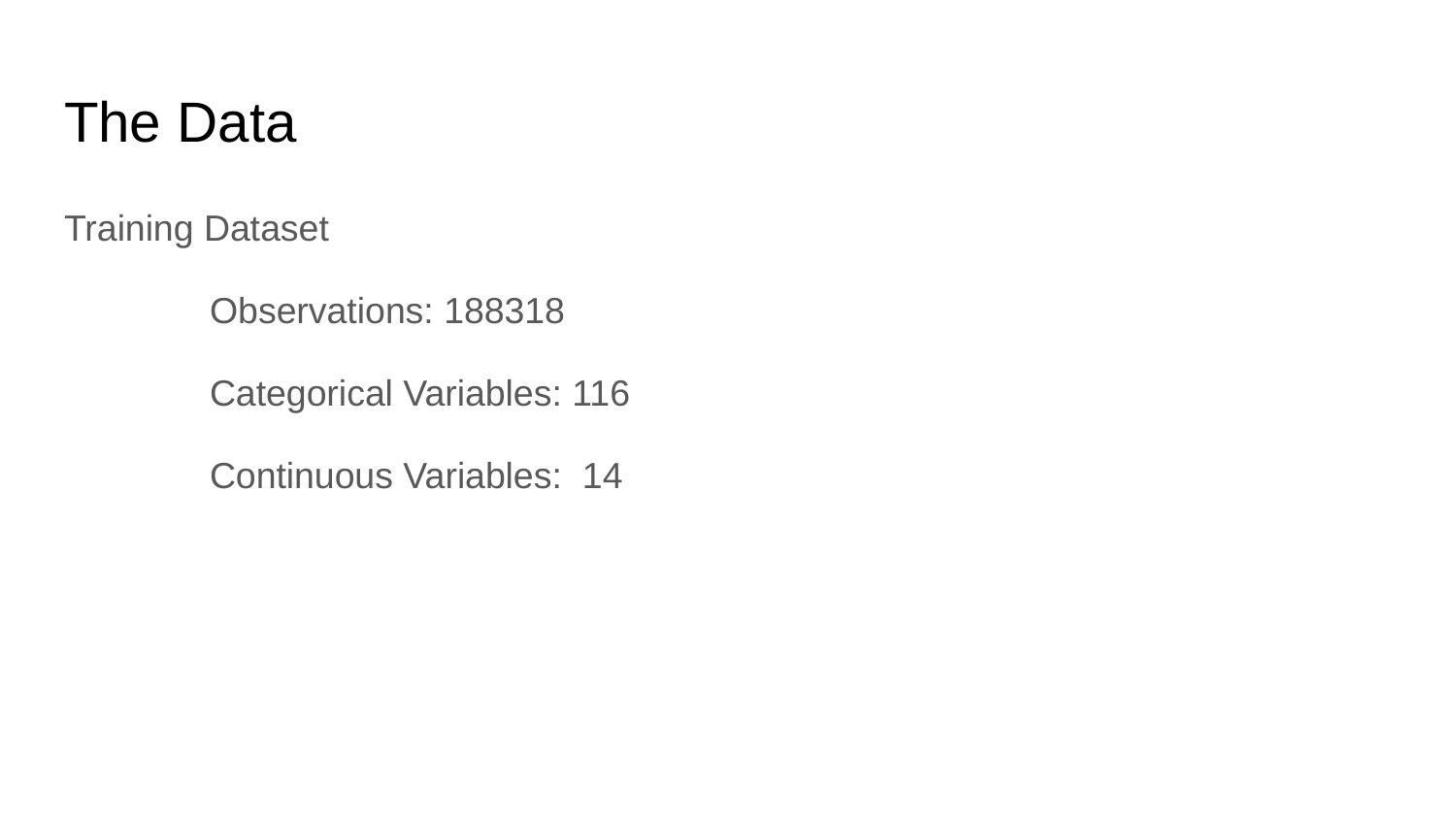

# The Data
Training Dataset
	Observations: 188318
	Categorical Variables: 116
	Continuous Variables:  14